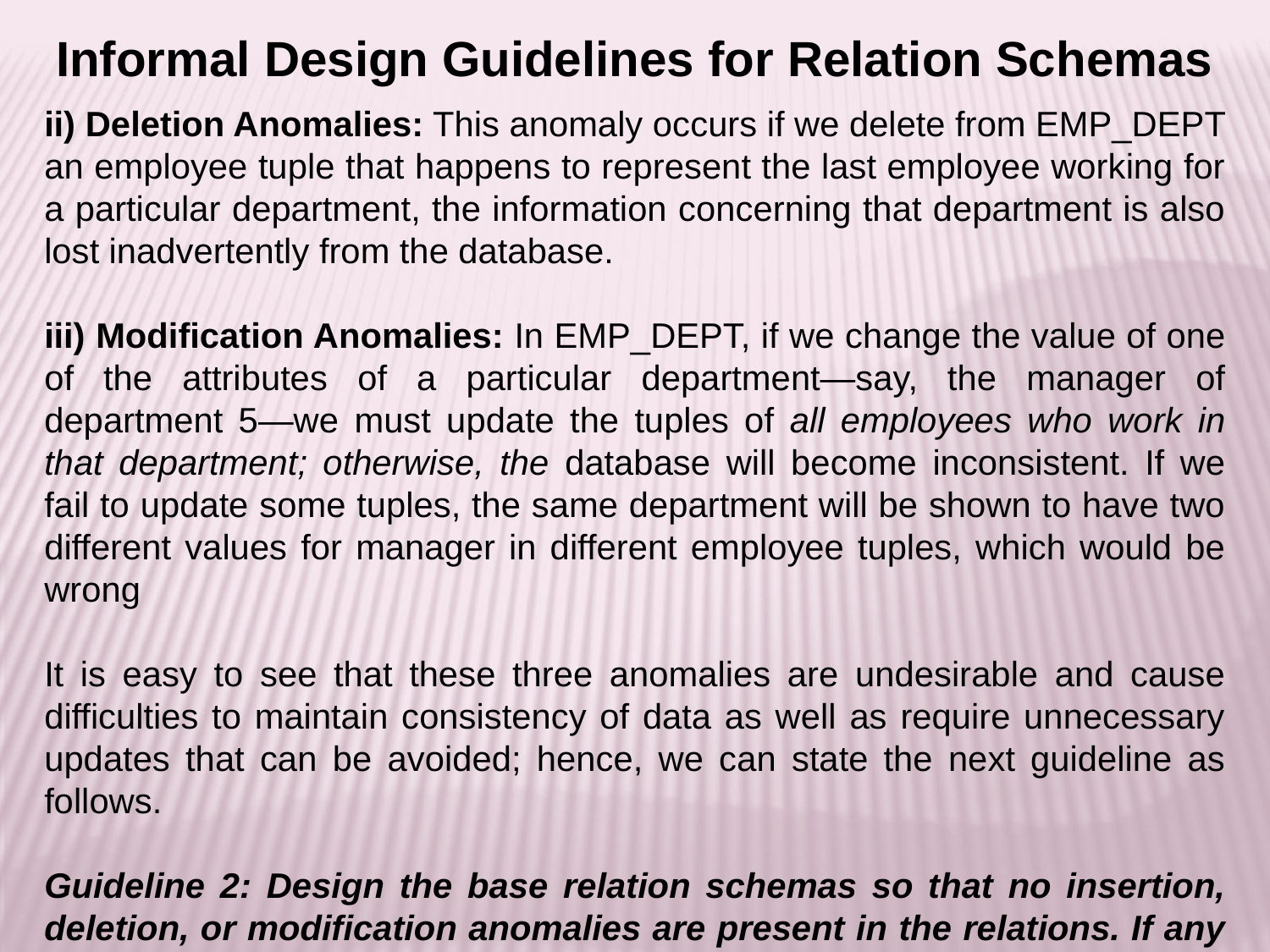

Informal Design Guidelines for Relation Schemas
ii) Deletion Anomalies: This anomaly occurs if we delete from EMP_DEPT an employee tuple that happens to represent the last employee working for a particular department, the information concerning that department is also lost inadvertently from the database.

iii) Modification Anomalies: In EMP_DEPT, if we change the value of one of the attributes of a particular department—say, the manager of department 5—we must update the tuples of all employees who work in that department; otherwise, the database will become inconsistent. If we fail to update some tuples, the same department will be shown to have two different values for manager in different employee tuples, which would be wrong

It is easy to see that these three anomalies are undesirable and cause difficulties to maintain consistency of data as well as require unnecessary updates that can be avoided; hence, we can state the next guideline as follows.

Guideline 2: Design the base relation schemas so that no insertion, deletion, or modification anomalies are present in the relations. If any anomalies are present,note them clearly and make sure that the programs that update the database will operate correctly.